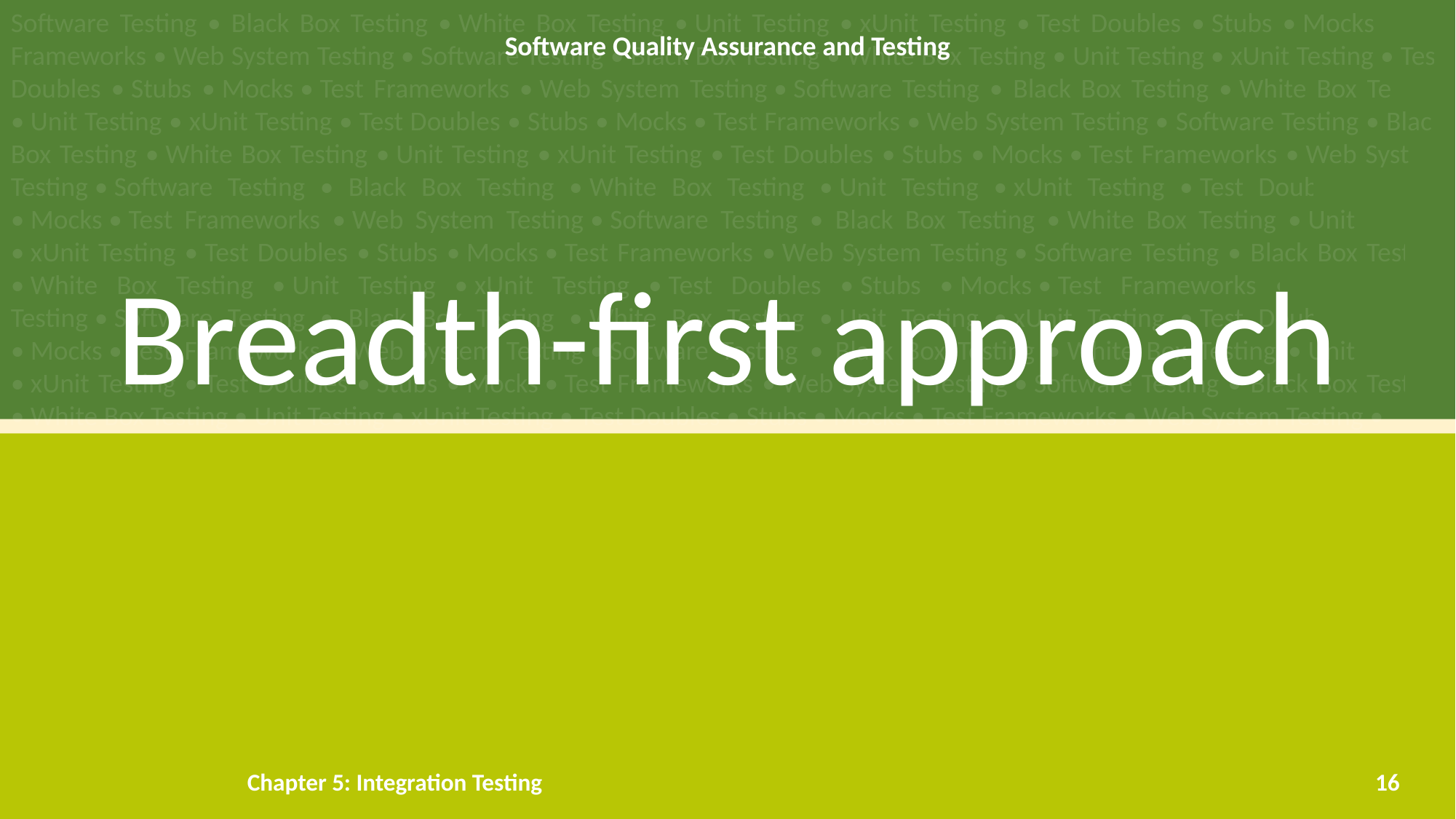

# Breadth-first approach
16
Chapter 5: Integration Testing